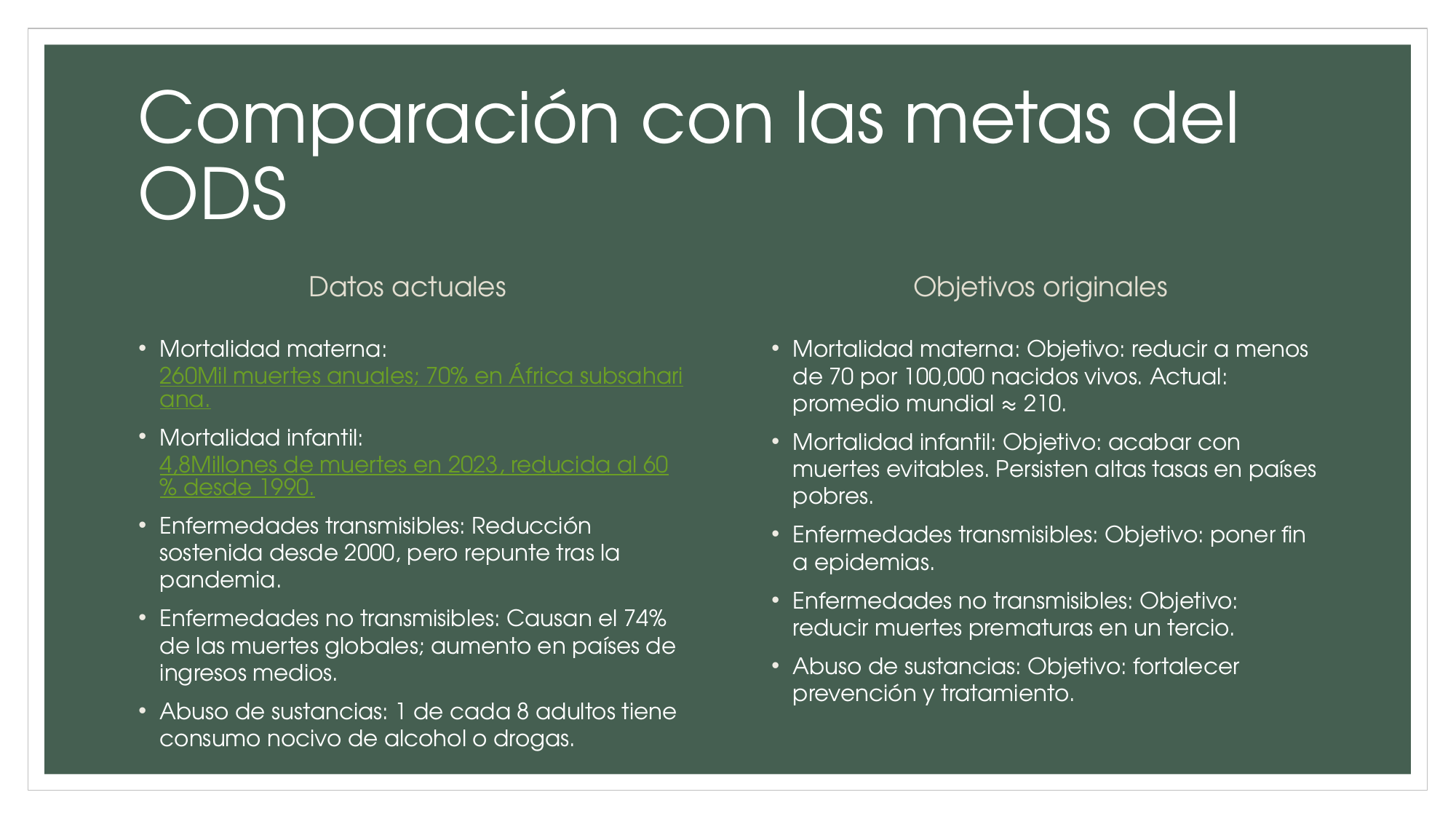

# Comparación con las metas del ODS
Datos actuales
Objetivos originales
Mortalidad materna: 260Mil muertes anuales; 70% en África subsahariana.
Mortalidad infantil: 4,8Millones de muertes en 2023, reducida al 60% desde 1990.
Enfermedades transmisibles: Reducción sostenida desde 2000, pero repunte tras la pandemia.
Enfermedades no transmisibles: Causan el 74% de las muertes globales; aumento en países de ingresos medios.
Abuso de sustancias: 1 de cada 8 adultos tiene consumo nocivo de alcohol o drogas.
Mortalidad materna: Objetivo: reducir a menos de 70 por 100,000 nacidos vivos. Actual: promedio mundial ≈ 210.
Mortalidad infantil: Objetivo: acabar con muertes evitables. Persisten altas tasas en países pobres.
Enfermedades transmisibles: Objetivo: poner fin a epidemias.
Enfermedades no transmisibles: Objetivo: reducir muertes prematuras en un tercio.
Abuso de sustancias: Objetivo: fortalecer prevención y tratamiento.